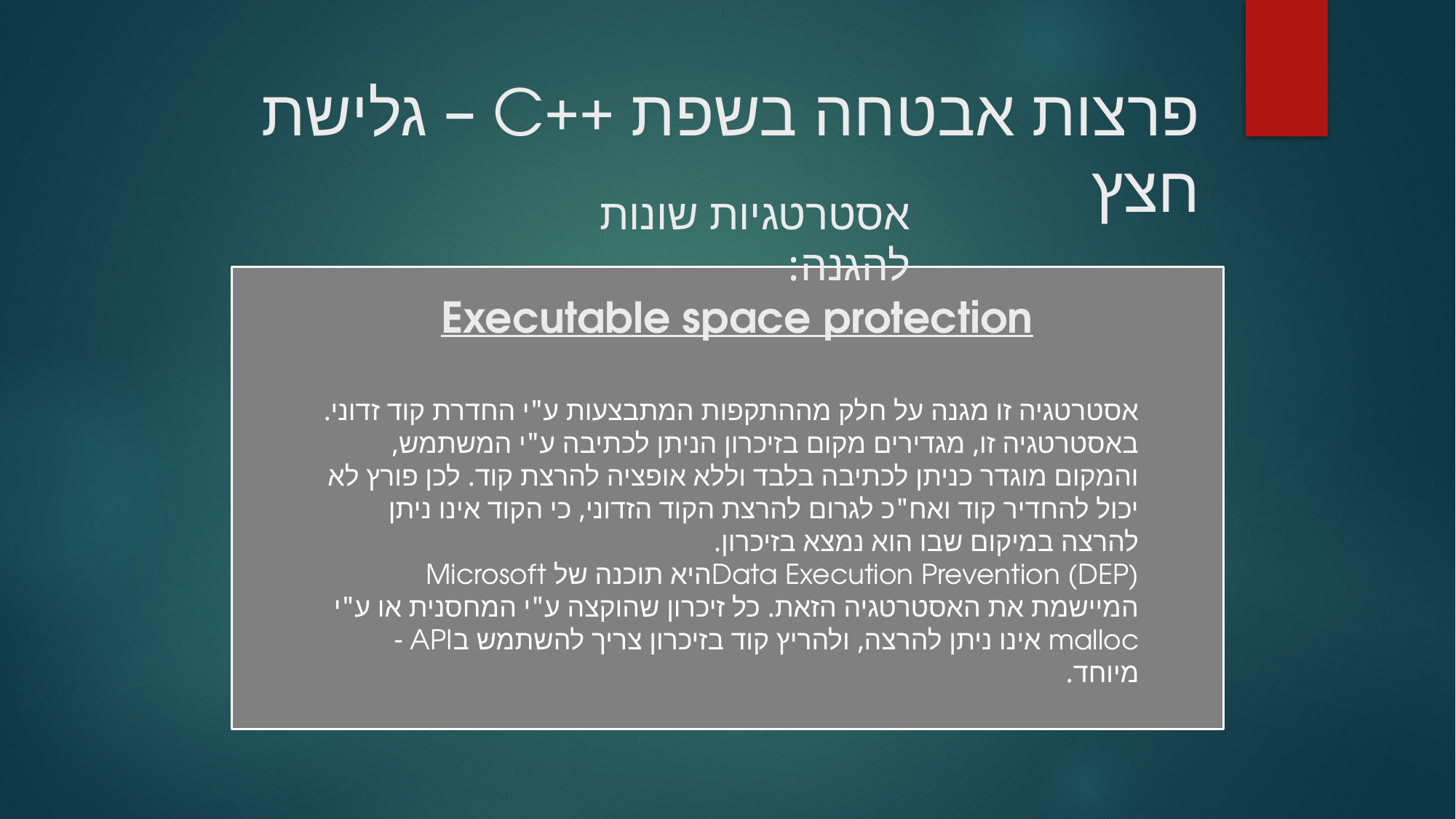

# פרצות אבטחה בשפת ++C – גלישת חצץ
אסטרטגיות שונות להגנה:

Executable space protection
אסטרטגיה זו מגנה על חלק מההתקפות המתבצעות ע"י החדרת קוד זדוני.
באסטרטגיה זו, מגדירים מקום בזיכרון הניתן לכתיבה ע"י המשתמש, והמקום מוגדר כניתן לכתיבה בלבד וללא אופציה להרצת קוד. לכן פורץ לא יכול להחדיר קוד ואח"כ לגרום להרצת הקוד הזדוני, כי הקוד אינו ניתן להרצה במיקום שבו הוא נמצא בזיכרון.
Data Execution Prevention (DEP)היא תוכנה של Microsoft המיישמת את האסטרטגיה הזאת. כל זיכרון שהוקצה ע"י המחסנית או ע"י malloc אינו ניתן להרצה, ולהריץ קוד בזיכרון צריך להשתמש בAPI -  מיוחד.